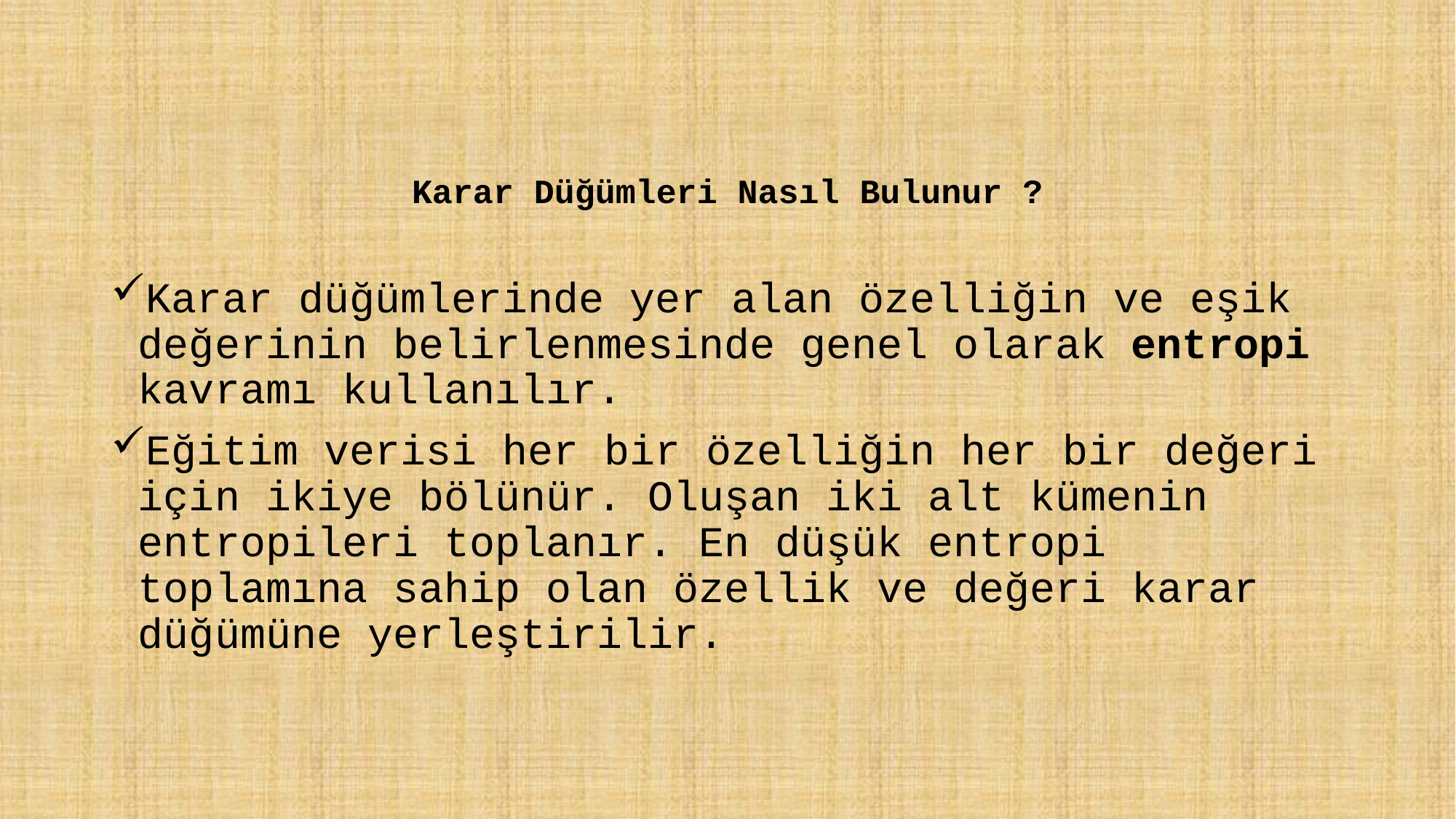

# Karar Düğümleri Nasıl Bulunur ?
Karar düğümlerinde yer alan özelliğin ve eşik değerinin belirlenmesinde genel olarak entropi kavramı kullanılır.
Eğitim verisi her bir özelliğin her bir değeri için ikiye bölünür. Oluşan iki alt kümenin entropileri toplanır. En düşük entropi toplamına sahip olan özellik ve değeri karar düğümüne yerleştirilir.